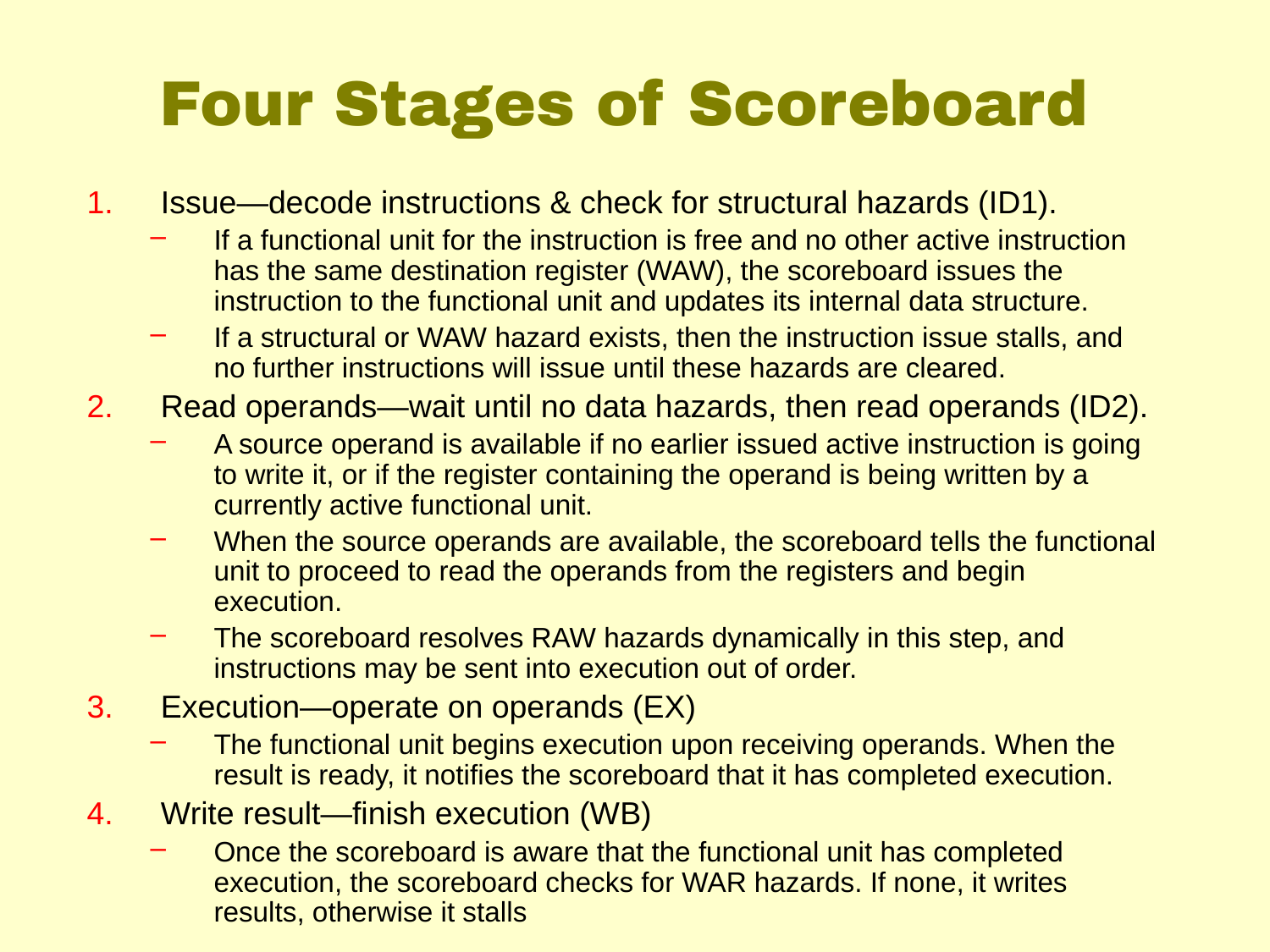

# Four Stages of Scoreboard
Issue—decode instructions & check for structural hazards (ID1).
If a functional unit for the instruction is free and no other active instruction has the same destination register (WAW), the scoreboard issues the instruction to the functional unit and updates its internal data structure.
If a structural or WAW hazard exists, then the instruction issue stalls, and no further instructions will issue until these hazards are cleared.
Read operands—wait until no data hazards, then read operands (ID2).
A source operand is available if no earlier issued active instruction is going to write it, or if the register containing the operand is being written by a currently active functional unit.
When the source operands are available, the scoreboard tells the functional unit to proceed to read the operands from the registers and begin execution.
The scoreboard resolves RAW hazards dynamically in this step, and instructions may be sent into execution out of order.
Execution—operate on operands (EX)
The functional unit begins execution upon receiving operands. When the result is ready, it notifies the scoreboard that it has completed execution.
Write result—finish execution (WB)
Once the scoreboard is aware that the functional unit has completed execution, the scoreboard checks for WAR hazards. If none, it writes results, otherwise it stalls